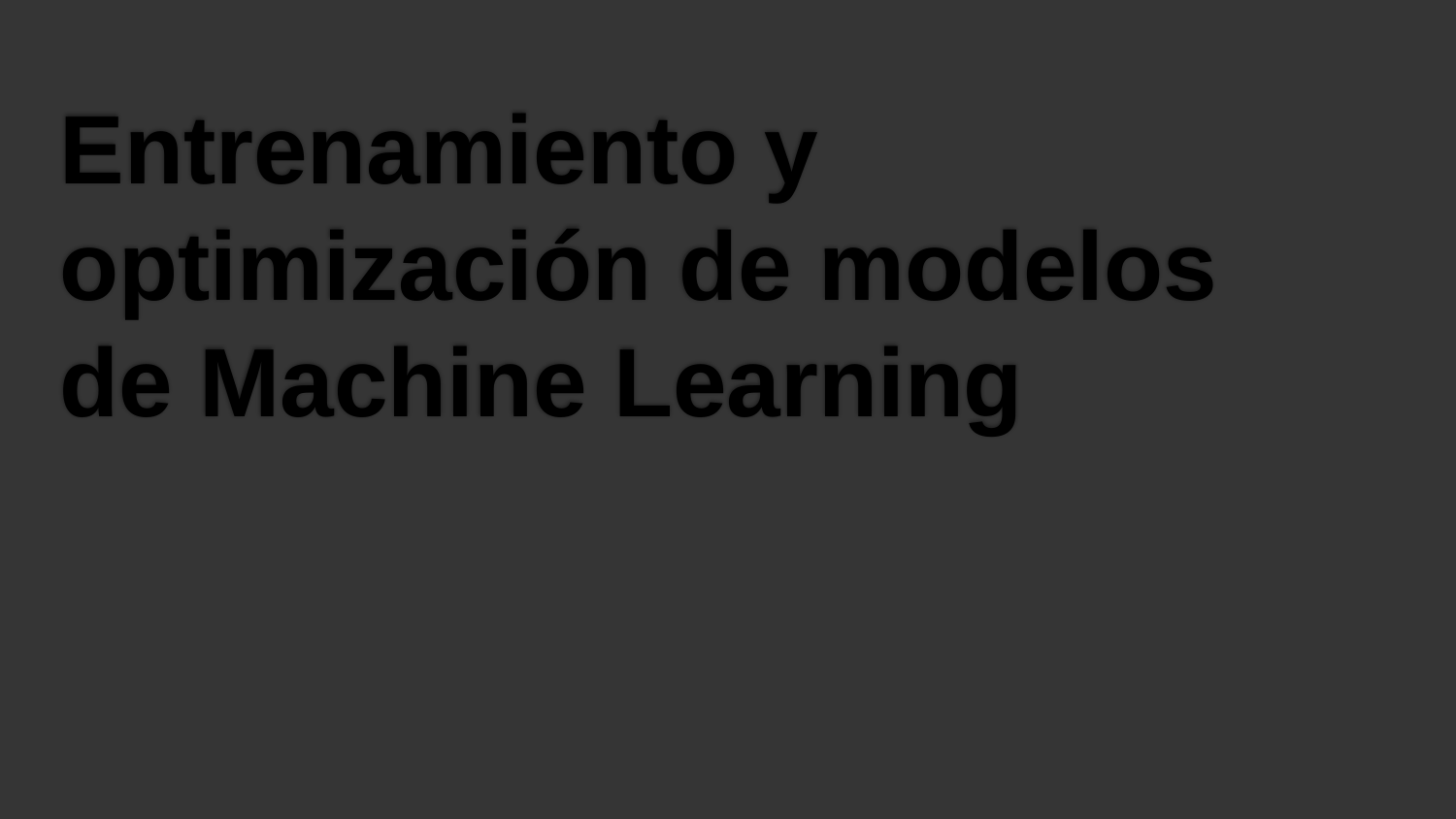

# Entrenamiento y optimización de modelos de Machine Learning